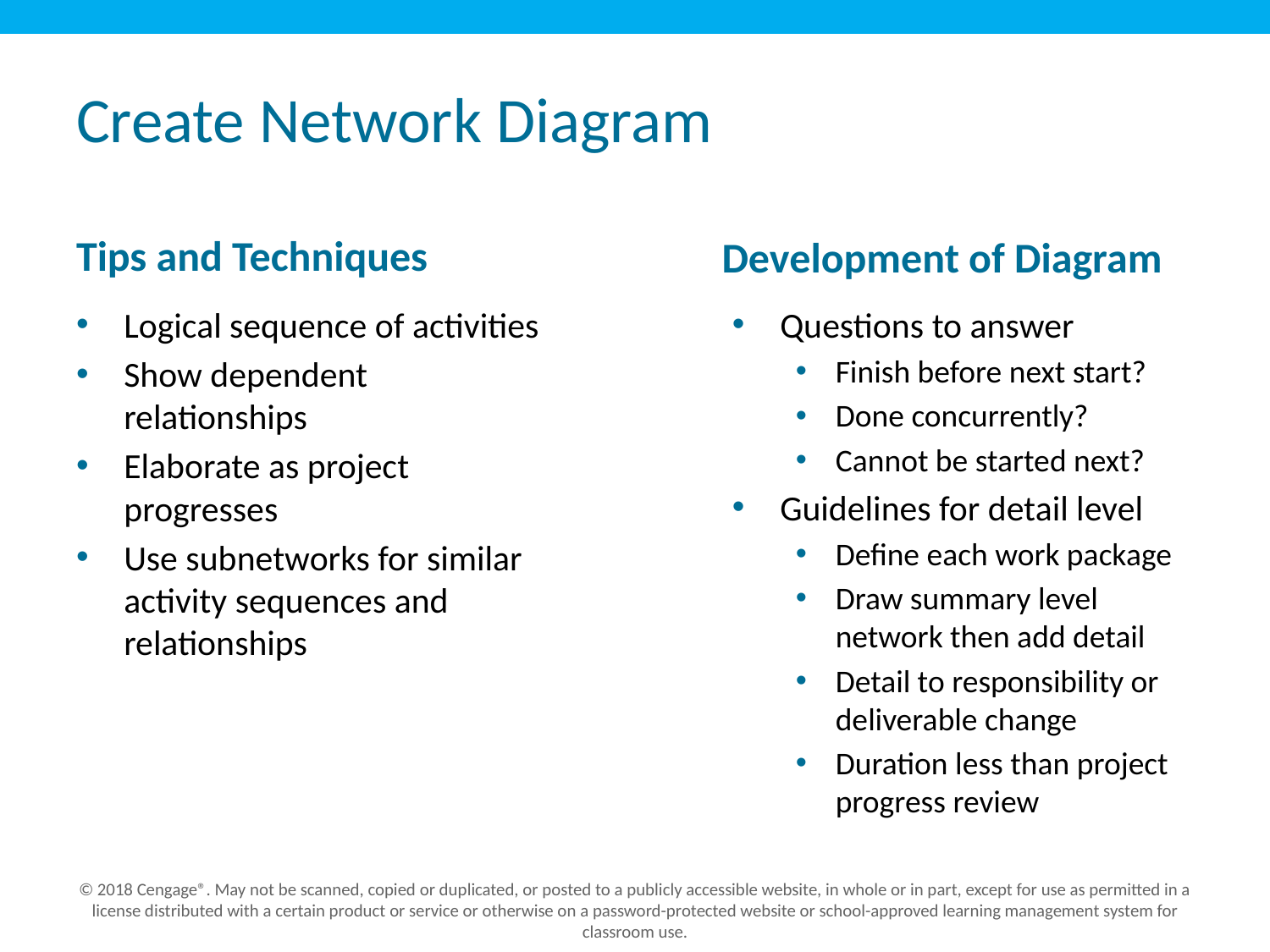

# Create Network Diagram
Tips and Techniques
Development of Diagram
Logical sequence of activities
Show dependent relationships
Elaborate as project progresses
Use subnetworks for similar activity sequences and relationships
Questions to answer
Finish before next start?
Done concurrently?
Cannot be started next?
Guidelines for detail level
Define each work package
Draw summary level network then add detail
Detail to responsibility or deliverable change
Duration less than project progress review